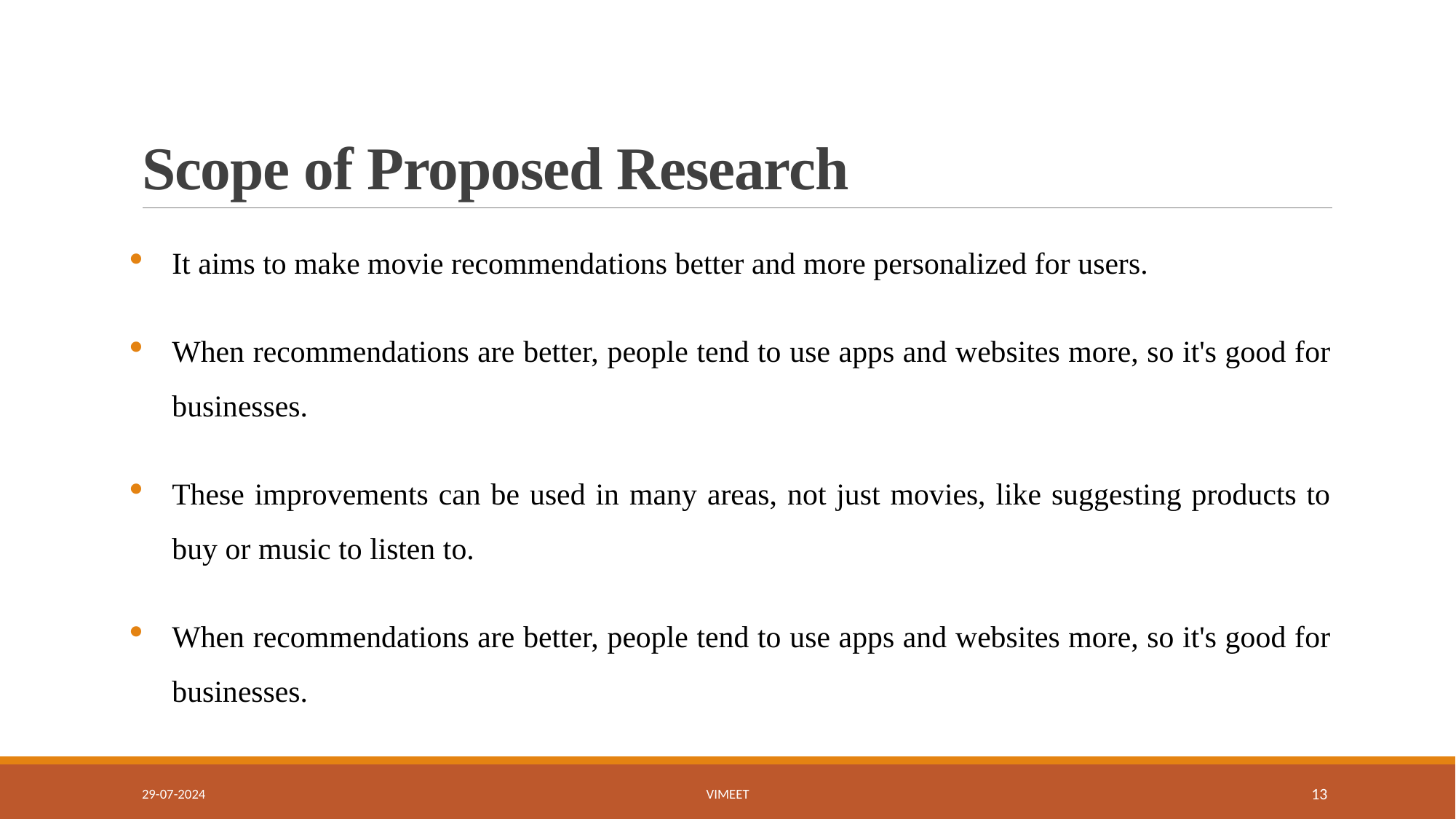

# Scope of Proposed Research
It aims to make movie recommendations better and more personalized for users.
When recommendations are better, people tend to use apps and websites more, so it's good for businesses.
These improvements can be used in many areas, not just movies, like suggesting products to buy or music to listen to.
When recommendations are better, people tend to use apps and websites more, so it's good for businesses.
29-07-2024
ViMEET
13